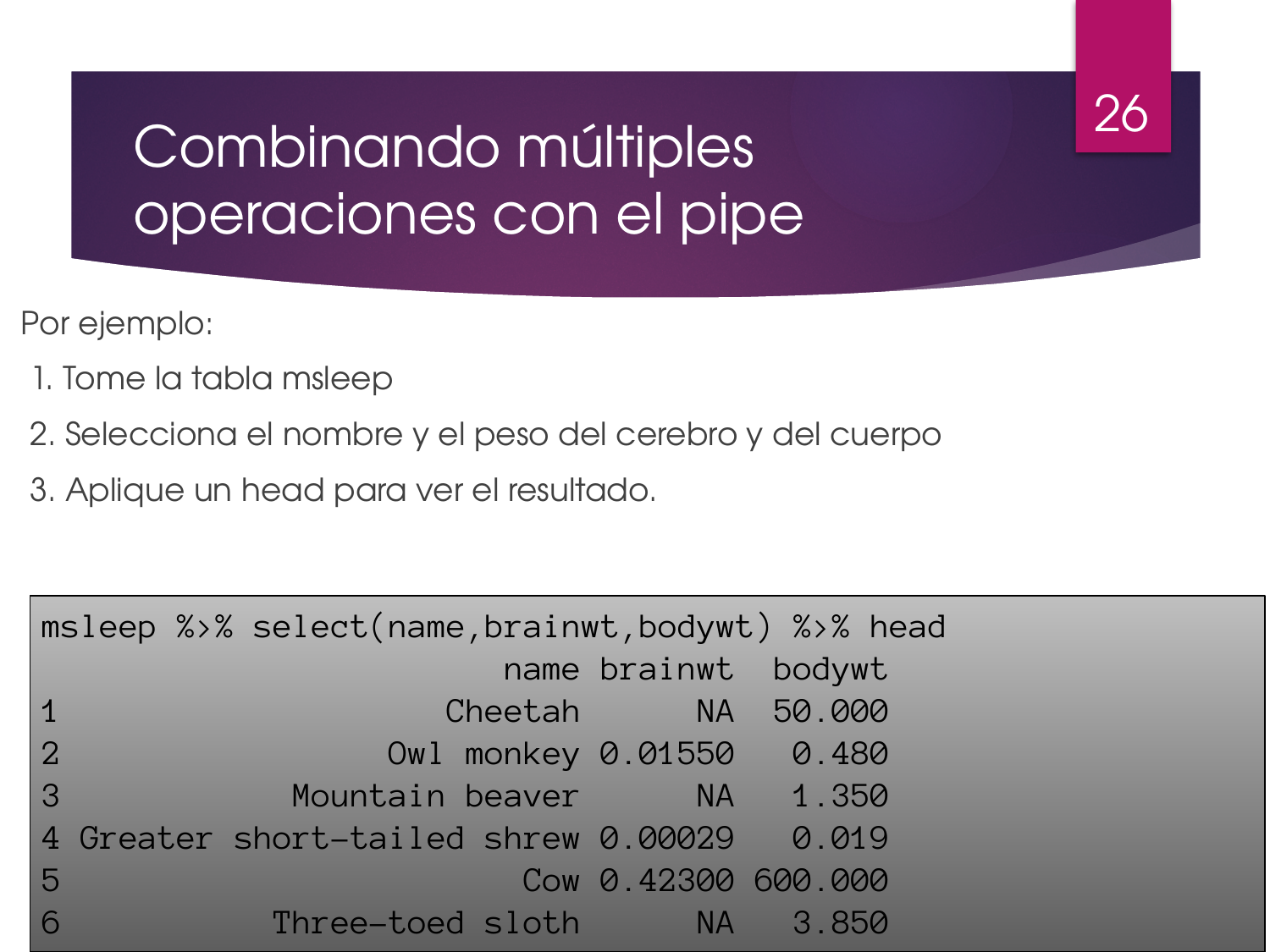

26
# Combinando múltiples operaciones con el pipe
Por ejemplo:
 1. Tome la tabla msleep
 2. Selecciona el nombre y el peso del cerebro y del cuerpo
 3. Aplique un head para ver el resultado.
msleep %>% select(name,brainwt,bodywt) %>% head
                        name brainwt  bodywt
1                    Cheetah      NA  50.000
2                 Owl monkey 0.01550   0.480
3            Mountain beaver      NA   1.350
4 Greater short-tailed shrew 0.00029   0.019
5                        Cow 0.42300 600.000
6           Three-toed sloth      NA   3.850